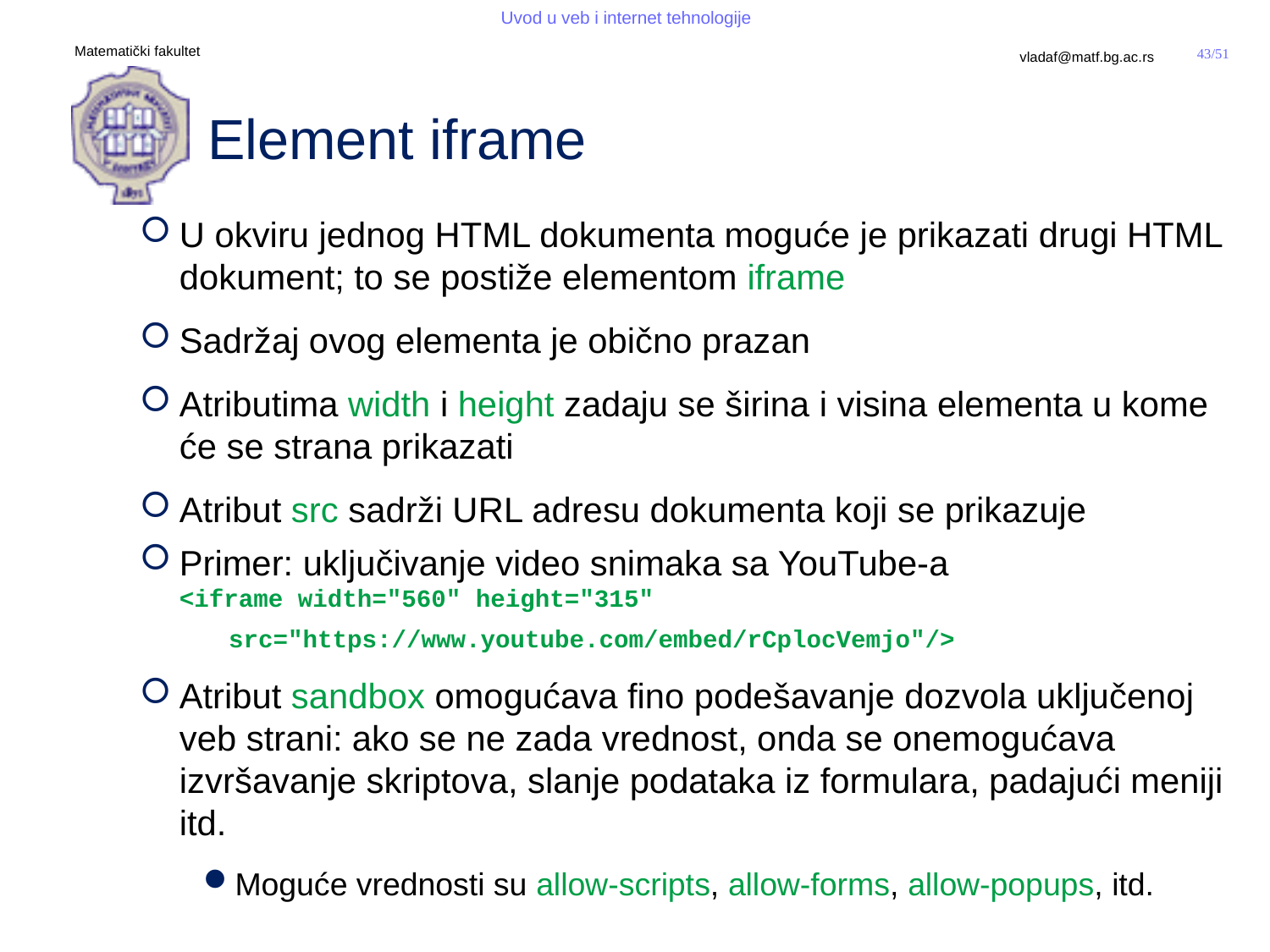

# Element iframe
U okviru jednog HTML dokumenta moguće je prikazati drugi HTML dokument; to se postiže elementom iframe
Sadržaj ovog elementa je obično prazan
Atributima width i height zadaju se širina i visina elementa u kome će se strana prikazati
Atribut src sadrži URL adresu dokumenta koji se prikazuje
Primer: uključivanje video snimaka sa YouTube-a
<iframe width="560" height="315"
      src="https://www.youtube.com/embed/rCplocVemjo"/>
Atribut sandbox omogućava fino podešavanje dozvola uključenoj veb strani: ako se ne zada vrednost, onda se onemogućava izvršavanje skriptova, slanje podataka iz formulara, padajući meniji itd.
Moguće vrednosti su allow-scripts, allow-forms, allow-popups, itd.